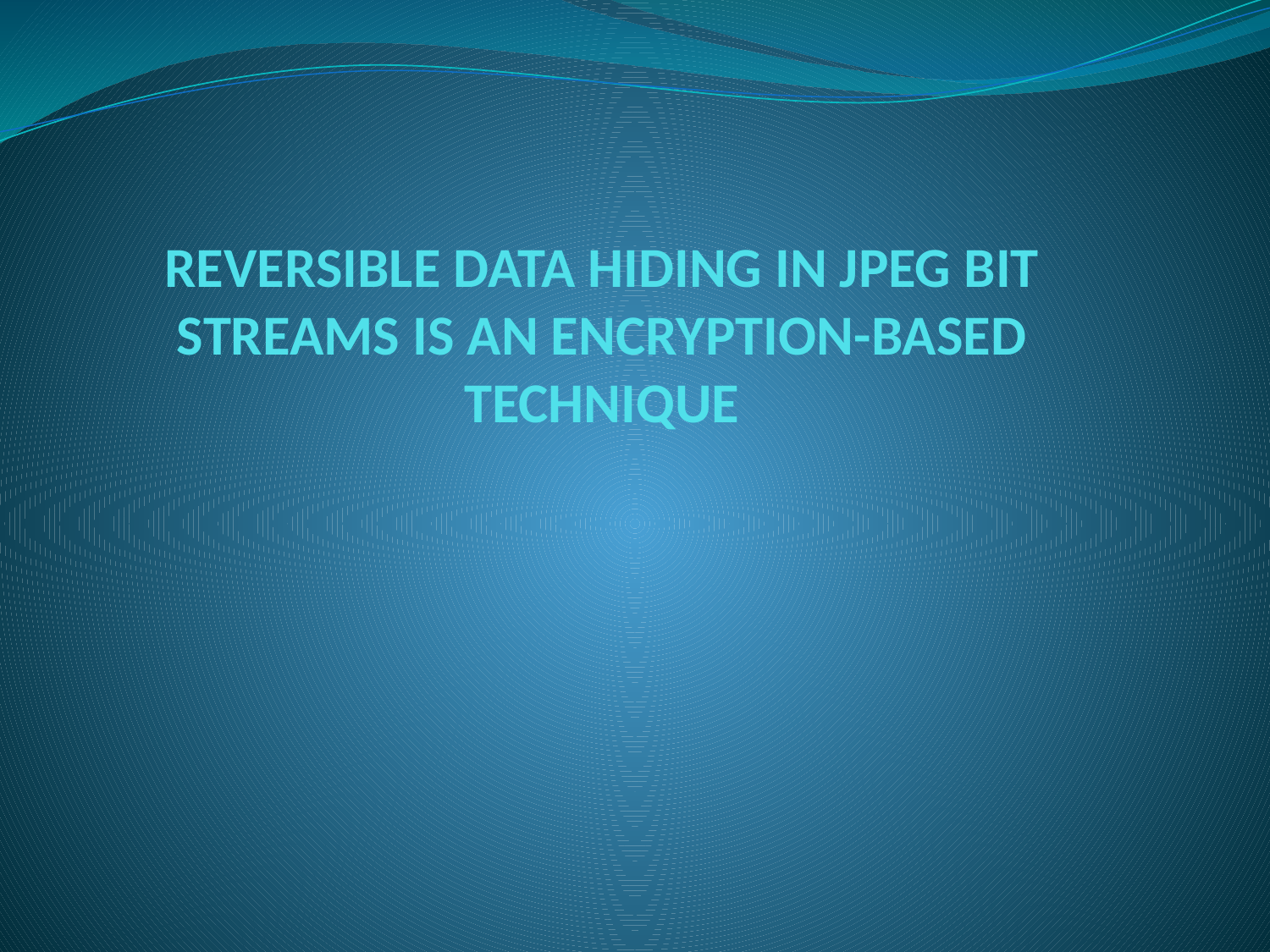

# REVERSIBLE DATA HIDING IN JPEG BIT STREAMS IS AN ENCRYPTION-BASED TECHNIQUE